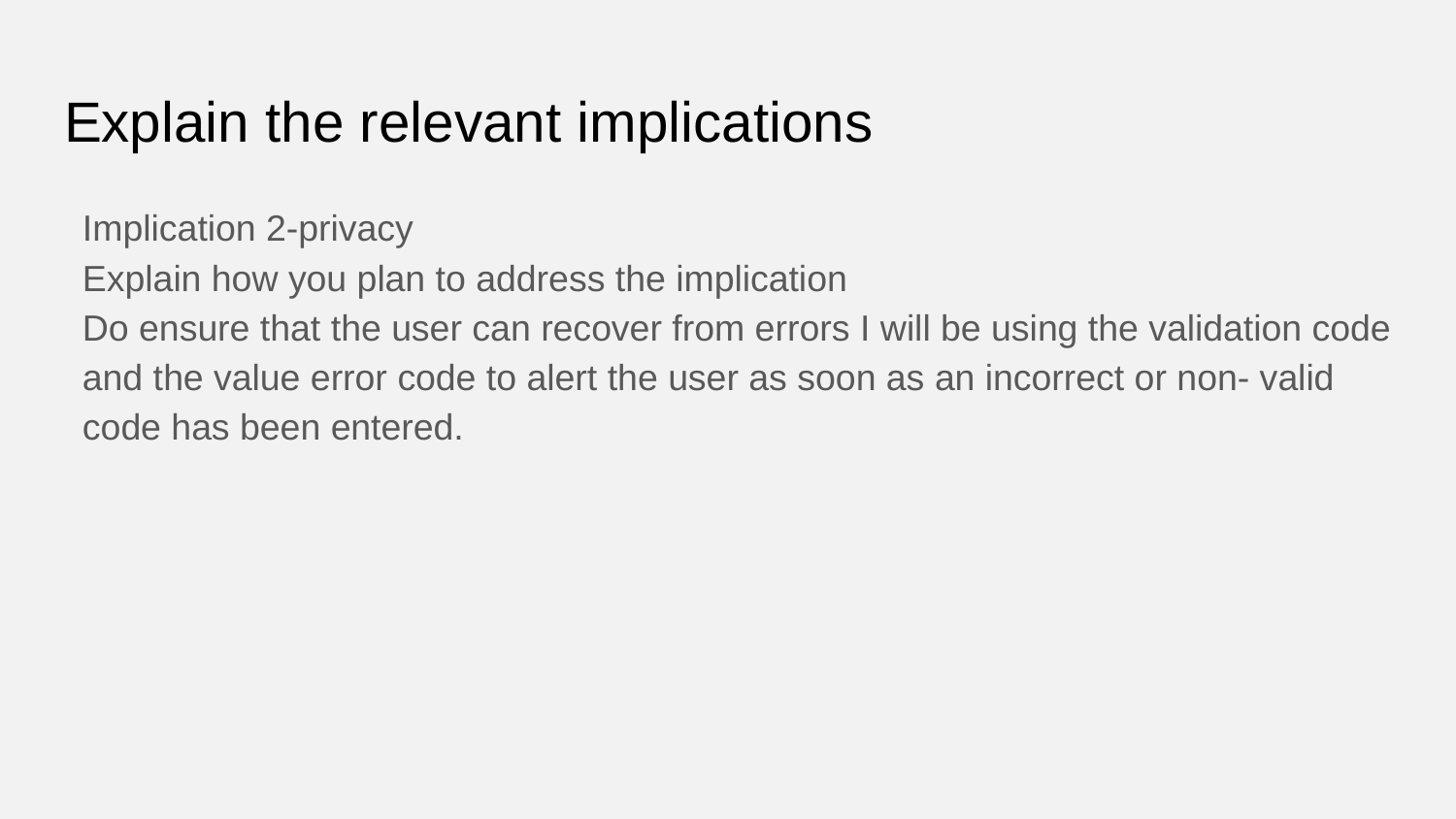

# Explain the relevant implications
Implication 2-privacy
Explain how you plan to address the implication
Do ensure that the user can recover from errors I will be using the validation code and the value error code to alert the user as soon as an incorrect or non- valid code has been entered.